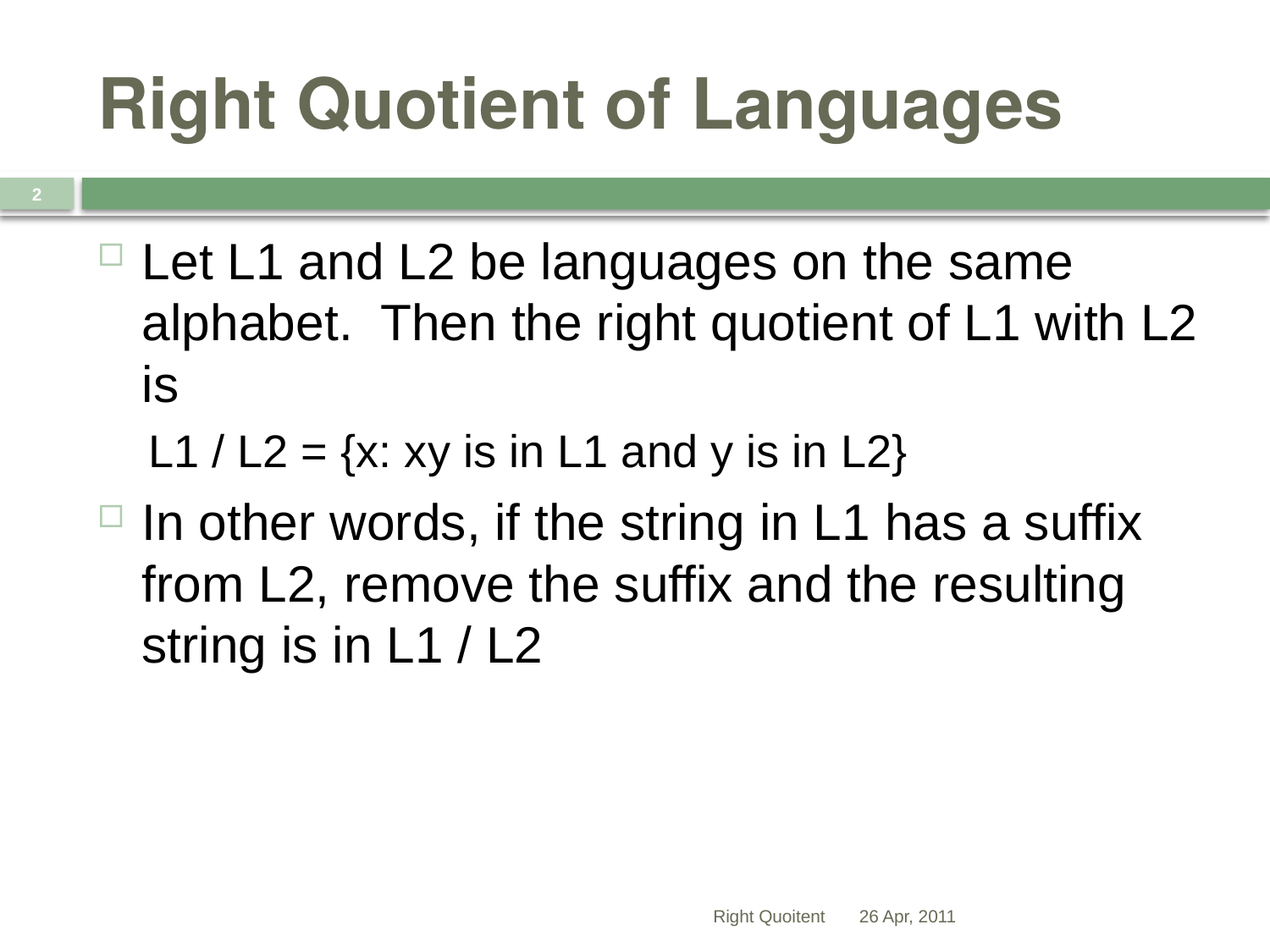

# Right Quotient of Languages
2
Let L1 and L2 be languages on the same alphabet.  Then the right quotient of L1 with L2 is
L1 / L2 = {x: xy is in L1 and y is in L2}
In other words, if the string in L1 has a suffix from L2, remove the suffix and the resulting string is in L1 / L2

Right Quoitent
26 Apr, 2011